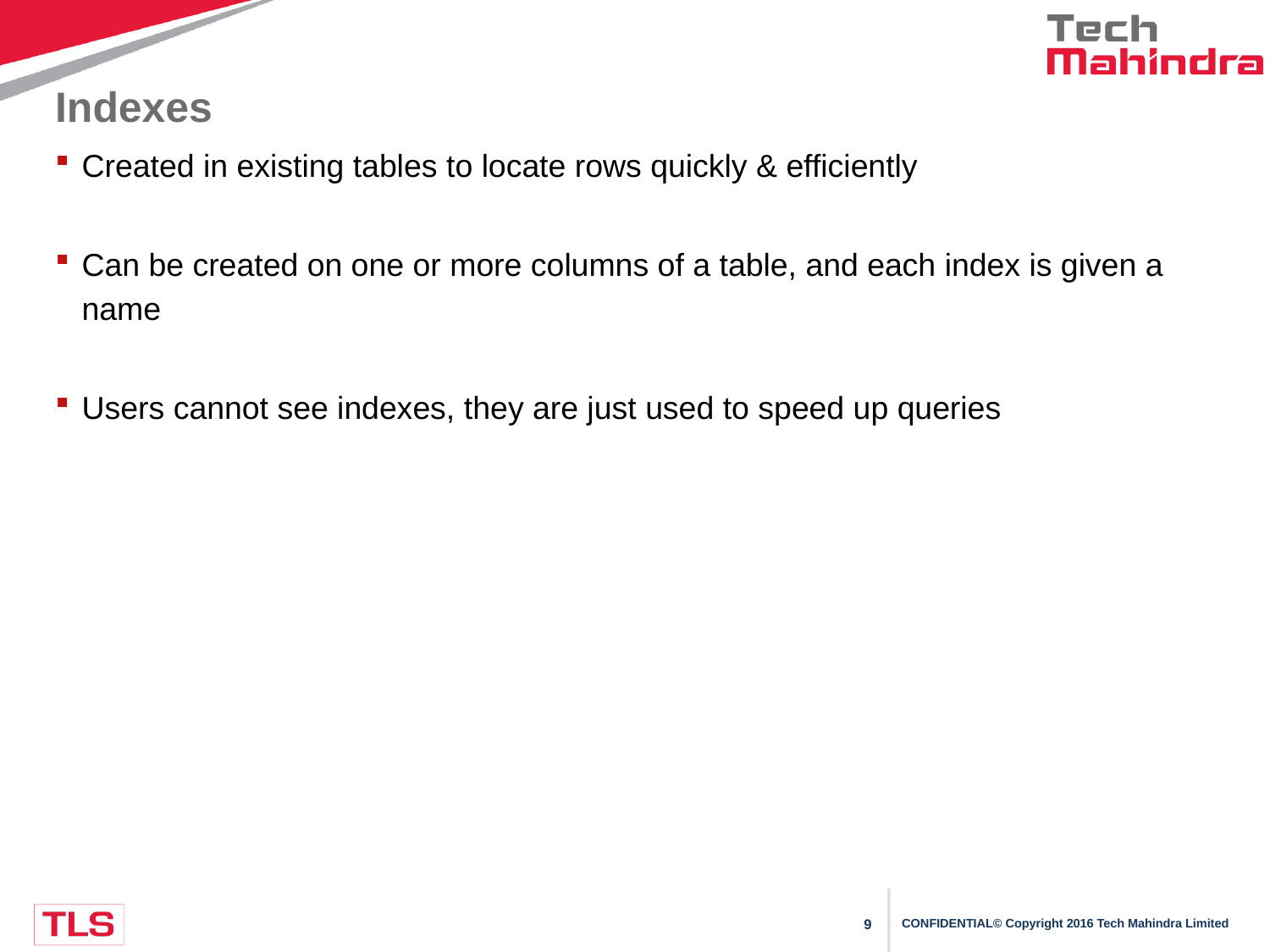

# Indexes
Created in existing tables to locate rows quickly & efficiently

Can be created on one or more columns of a table, and each index is given a name

Users cannot see indexes, they are just used to speed up queries
9
CONFIDENTIAL© Copyright 2016 Tech Mahindra Limited
CONFIDENTIAL© Copyright 2016 Tech Mahindra Limited